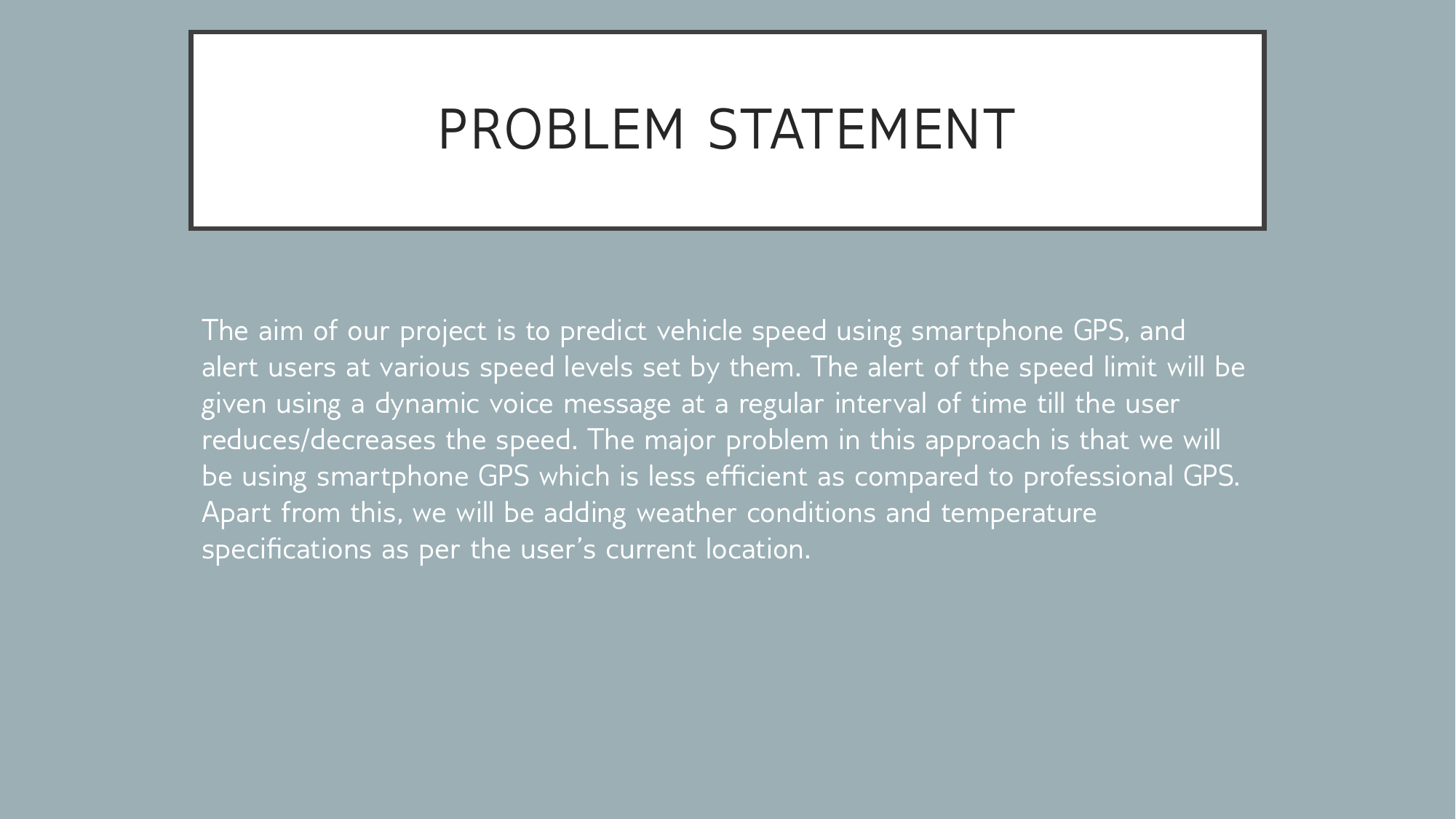

# Problem Statement
The aim of our project is to predict vehicle speed using smartphone GPS, and alert users at various speed levels set by them. The alert of the speed limit will be given using a dynamic voice message at a regular interval of time till the user reduces/decreases the speed. The major problem in this approach is that we will be using smartphone GPS which is less efficient as compared to professional GPS. Apart from this, we will be adding weather conditions and temperature specifications as per the user’s current location.